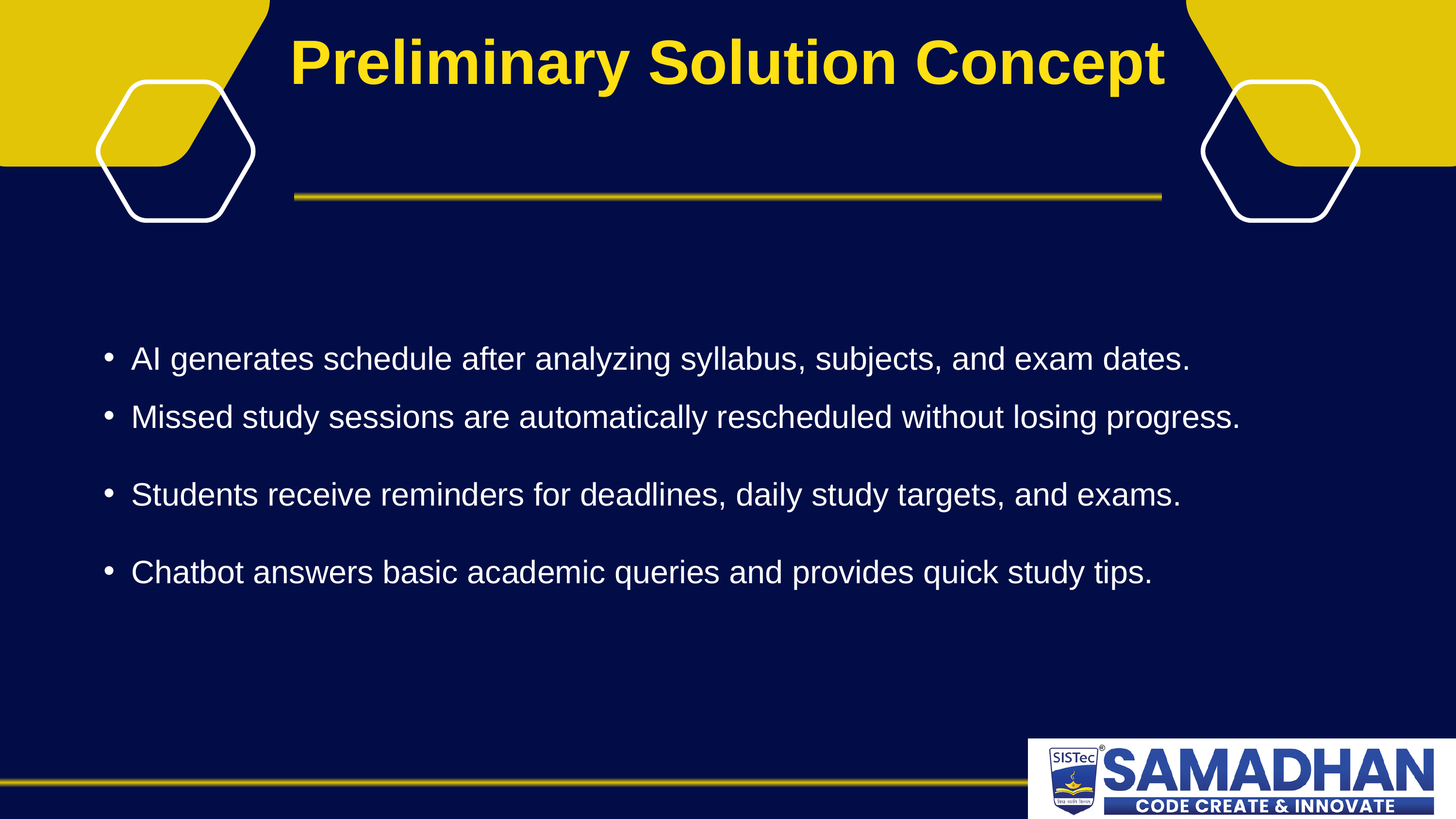

Preliminary Solution Concept

AI generates schedule after analyzing syllabus, subjects, and exam dates.
Missed study sessions are automatically rescheduled without losing progress.
Students receive reminders for deadlines, daily study targets, and exams.
Chatbot answers basic academic queries and provides quick study tips.